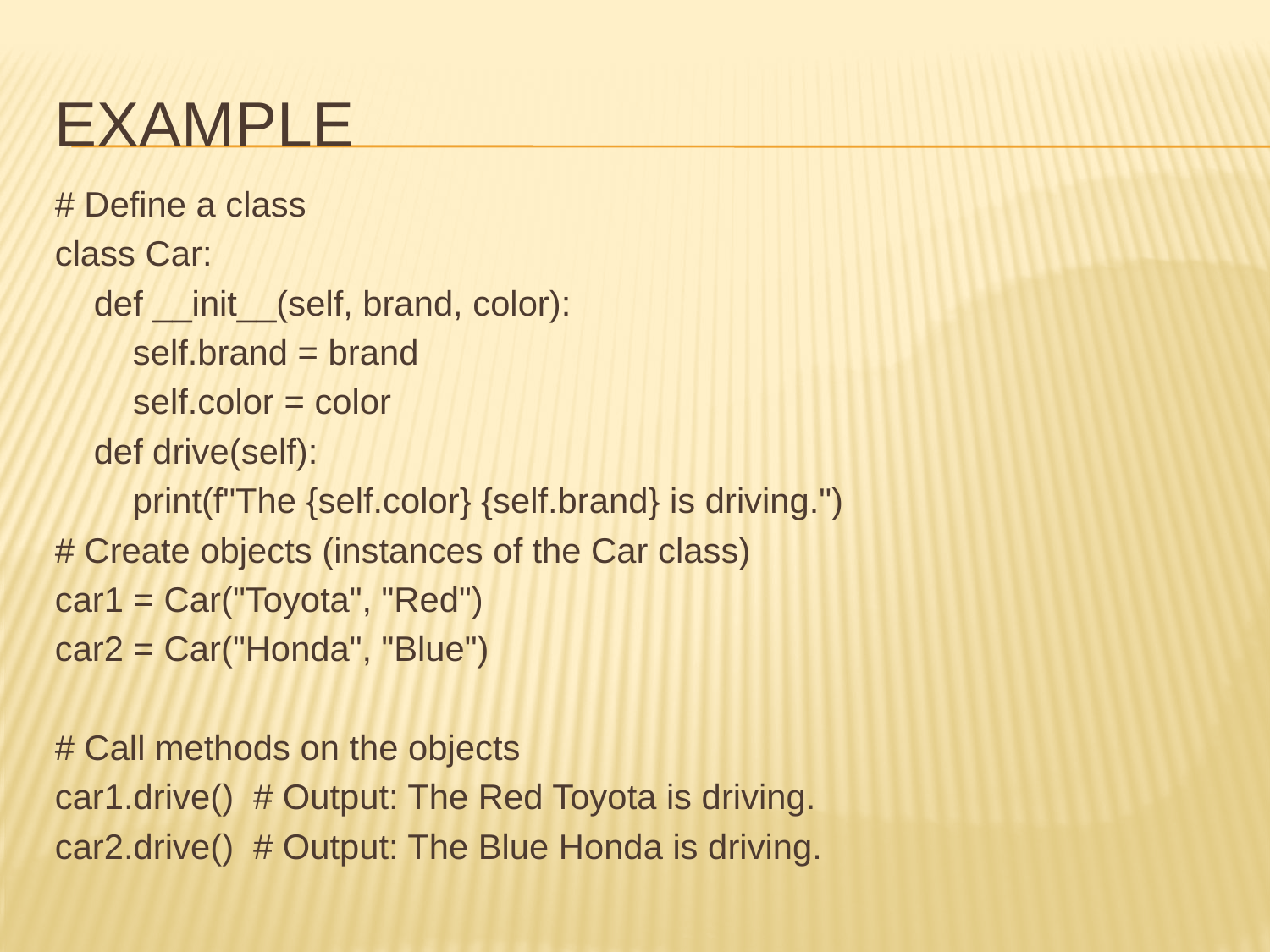

# Example
# Define a class
class Car:
    def __init__(self, brand, color):
        self.brand = brand
        self.color = color
    def drive(self):
        print(f"The {self.color} {self.brand} is driving.")
# Create objects (instances of the Car class)
car1 = Car("Toyota", "Red")
car2 = Car("Honda", "Blue")

# Call methods on the objects
car1.drive()  # Output: The Red Toyota is driving.
car2.drive()  # Output: The Blue Honda is driving.